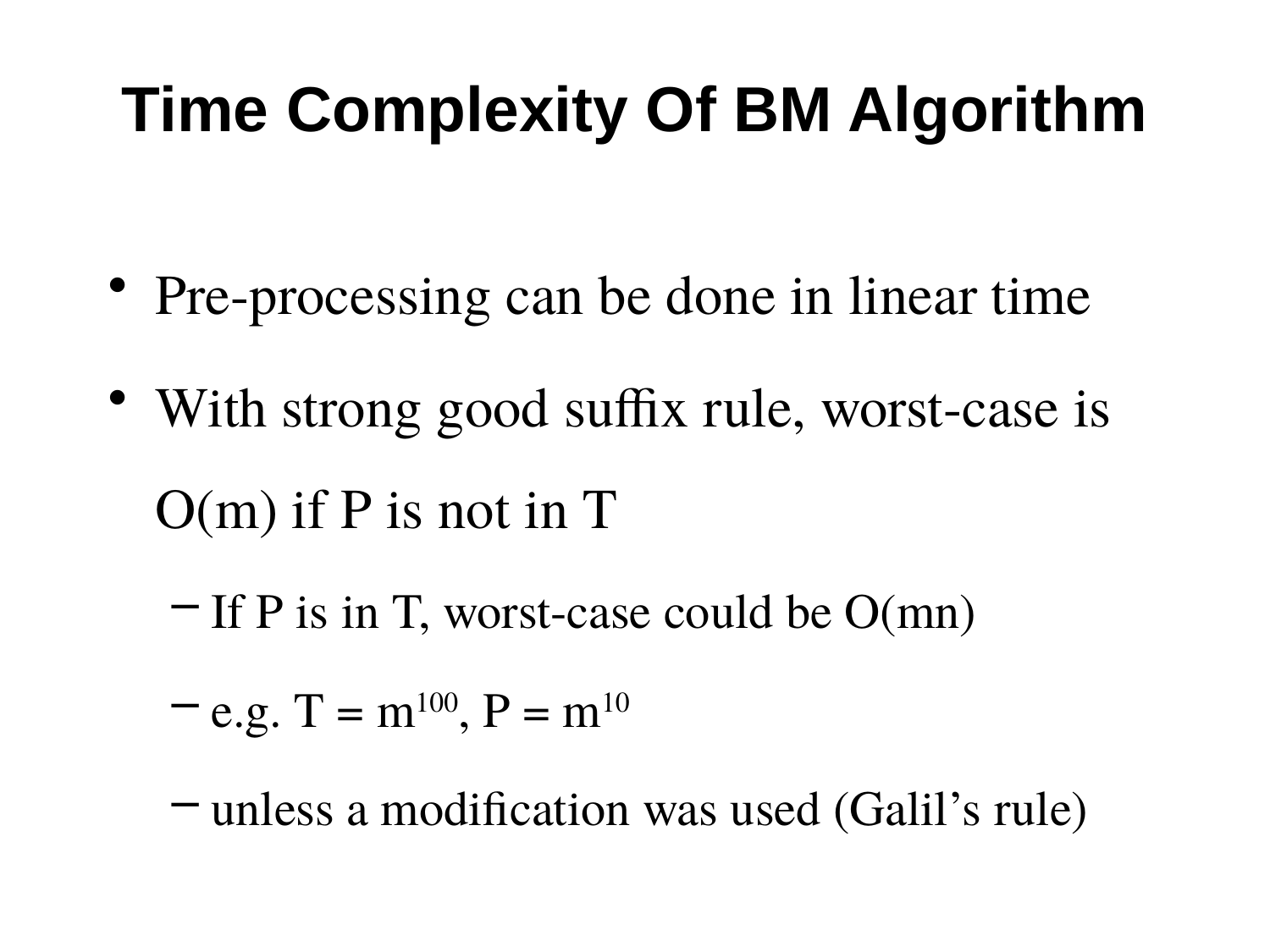

# Time Complexity Of BM Algorithm
Pre-processing can be done in linear time
With strong good suffix rule, worst-case is O(m) if P is not in T
If P is in T, worst-case could be O(mn)
e.g. T = m100, P = m10
unless a modification was used (Galil’s rule)